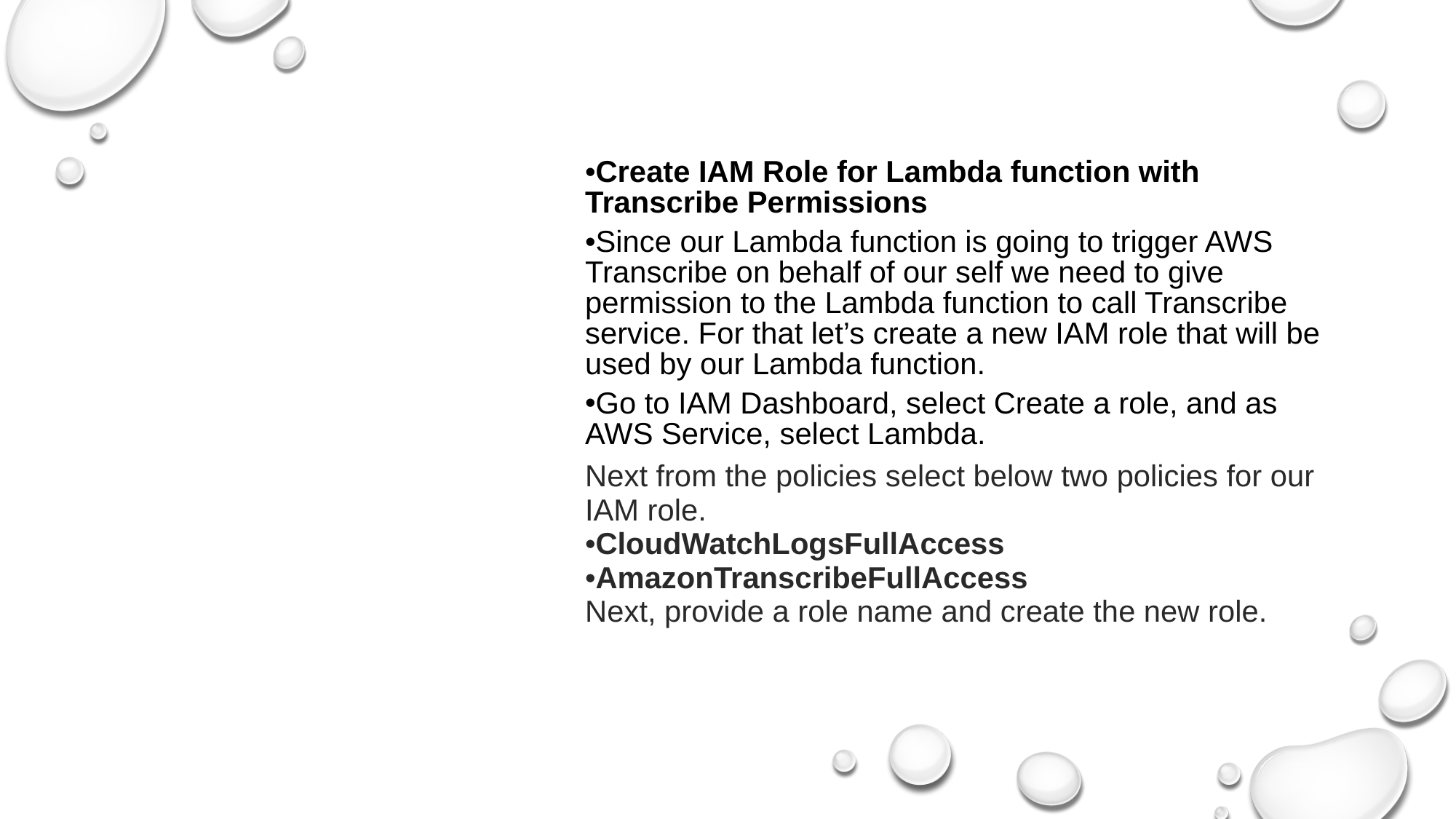

Create IAM Role for Lambda function with Transcribe Permissions
Since our Lambda function is going to trigger AWS Transcribe on behalf of our self we need to give permission to the Lambda function to call Transcribe service. For that let’s create a new IAM role that will be used by our Lambda function.
Go to IAM Dashboard, select Create a role, and as AWS Service, select Lambda.
Next from the policies select below two policies for our IAM role.
CloudWatchLogsFullAccess
AmazonTranscribeFullAccess
Next, provide a role name and create the new role.